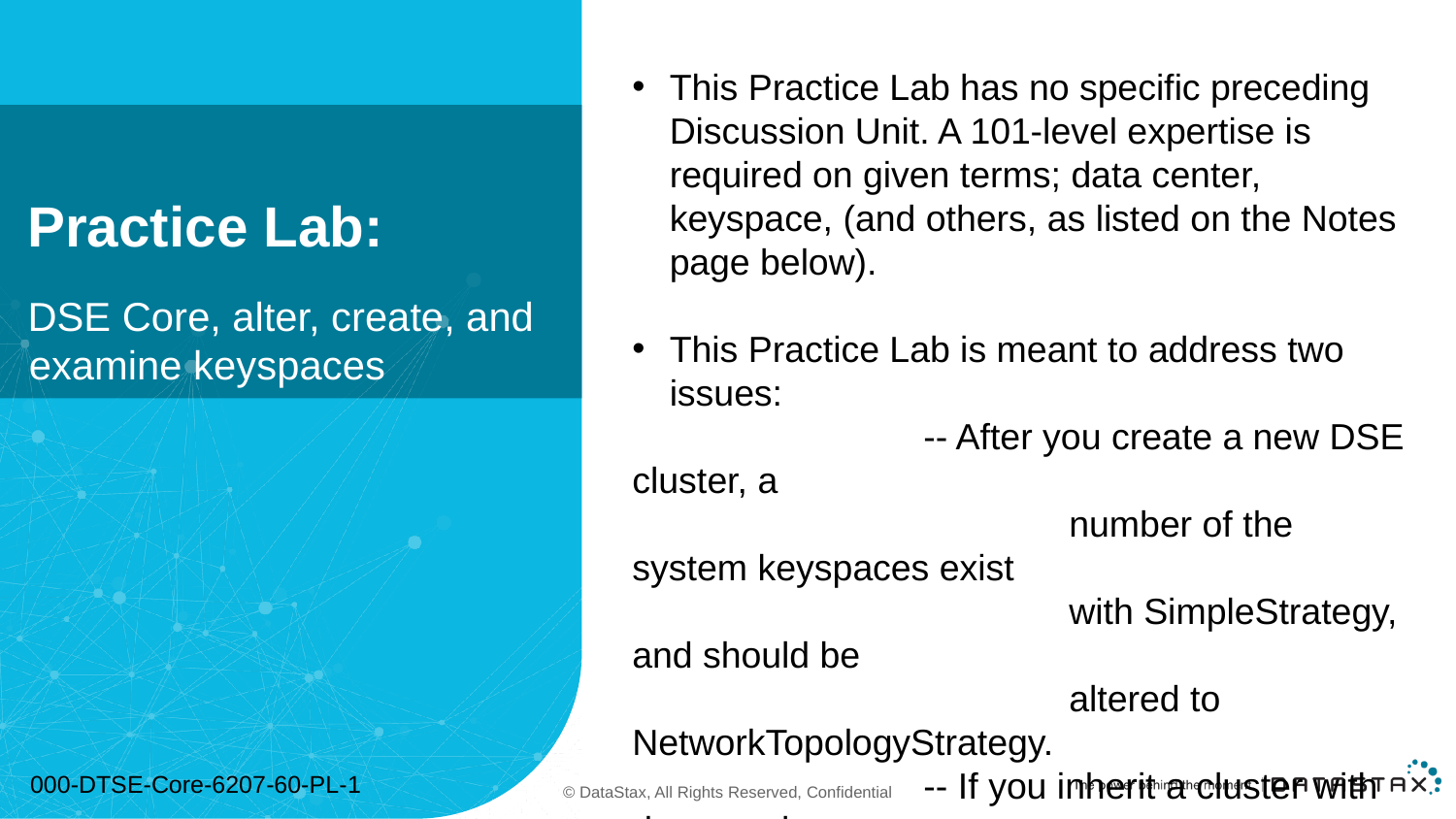

This Practice Lab has no specific preceding Discussion Unit. A 101-level expertise is required on given terms; data center, keyspace, (and others, as listed on the Notes page below).

This Practice Lab is meant to address two issues:
		-- After you create a new DSE cluster, a
			number of the system keyspaces exist
			with SimpleStrategy, and should be
			altered to NetworkTopologyStrategy.
		-- If you inherit a cluster with down nodes,
			and seek to repair same, how to
			determine if data is at risk.
# Practice Lab:
DSE Core, alter, create, and examine keyspaces
000-DTSE-Core-6207-60-PL-1